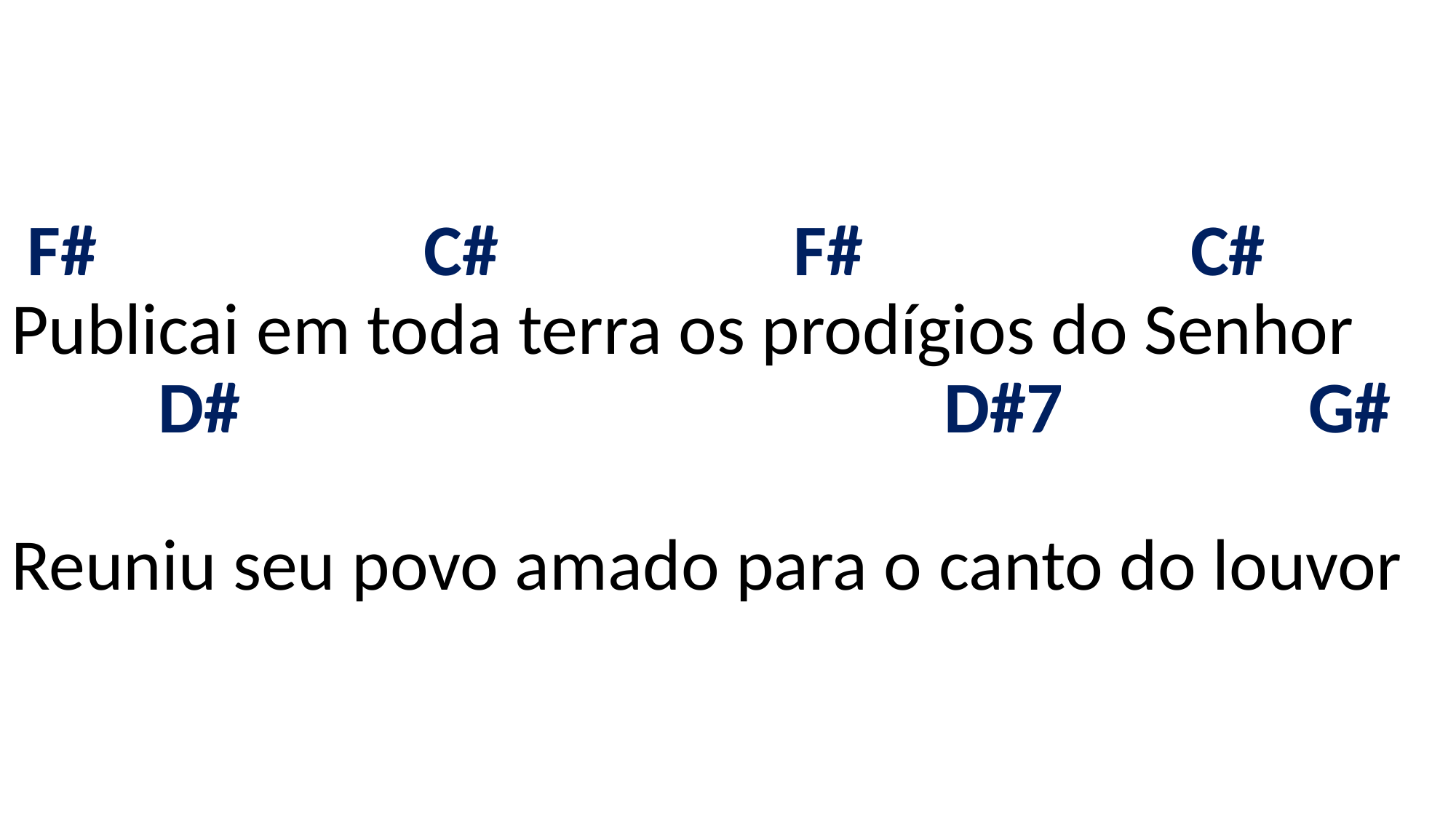

# F#                    C#                  F#                    C# Publicai em toda terra os prodígios do Senhor D#                                           D#7               G# Reuniu seu povo amado para o canto do louvor